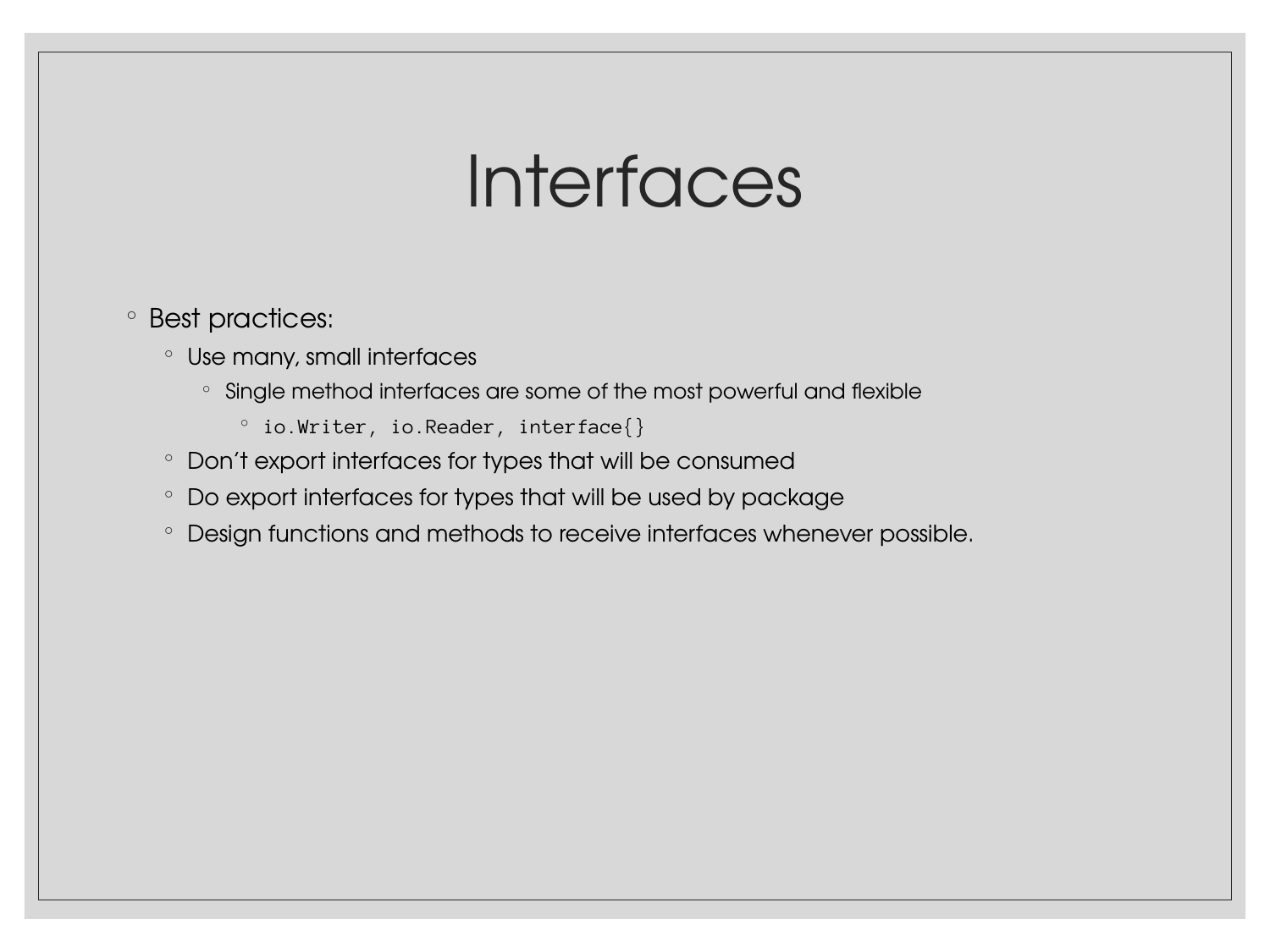

# Interfaces
Best practices:
Use many, small interfaces
Single method interfaces are some of the most powerful and flexible
io.Writer, io.Reader, interface{}
Don’t export interfaces for types that will be consumed
Do export interfaces for types that will be used by package
Design functions and methods to receive interfaces whenever possible.